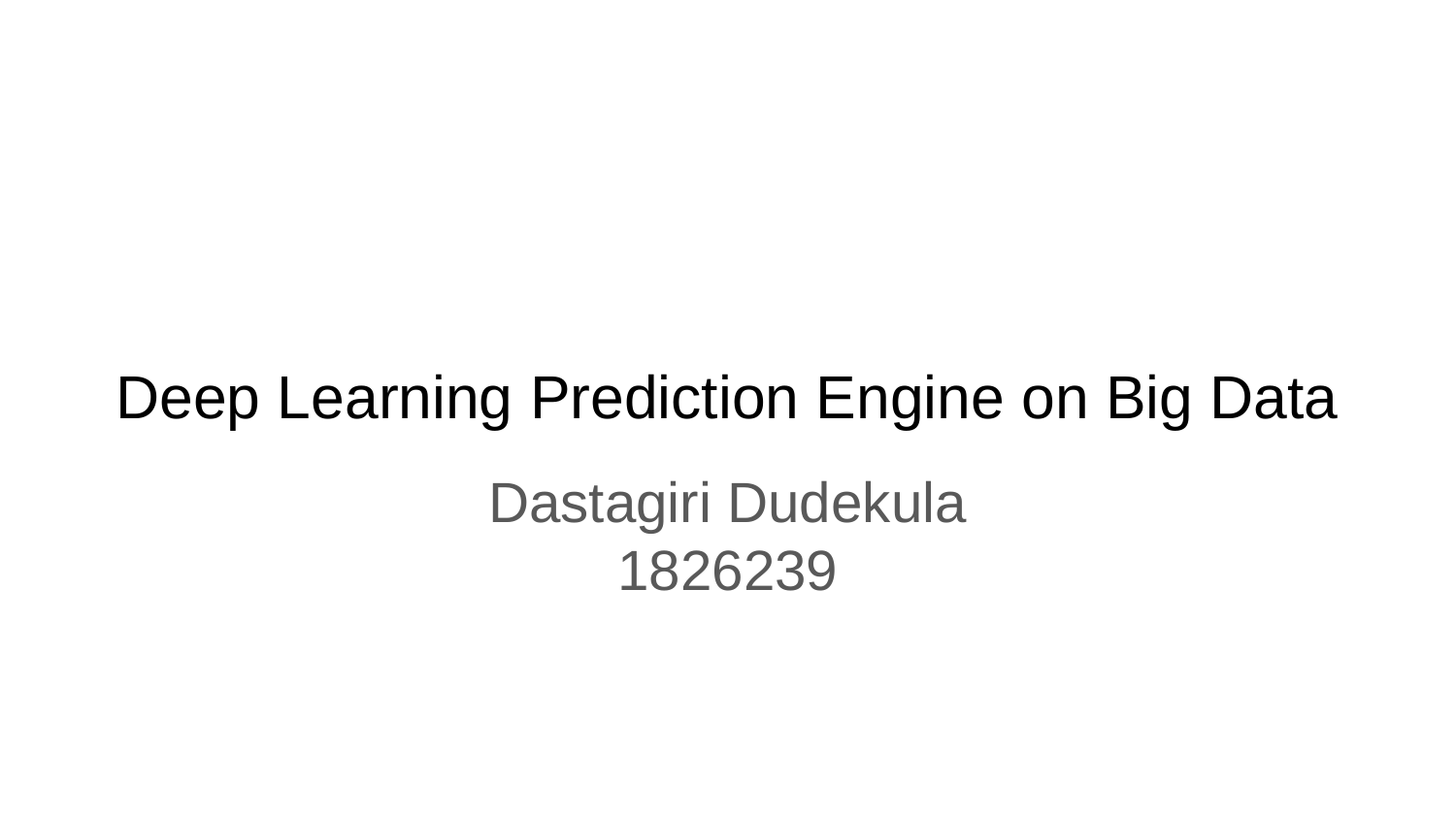

# Deep Learning Prediction Engine on Big Data
Dastagiri Dudekula
1826239